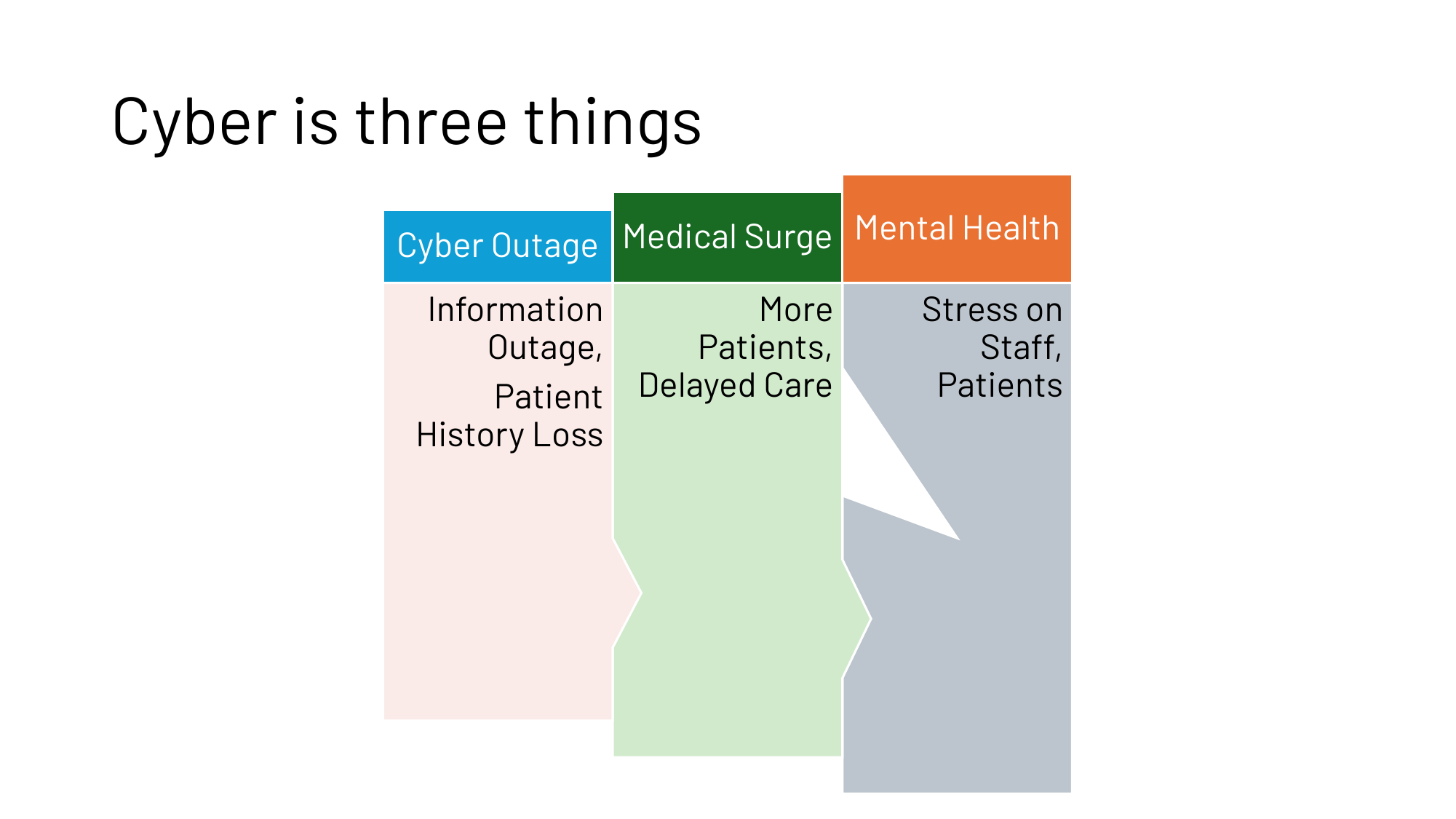

# Cyber is three things
Stress on Staff, Patients
Mental Health
More Patients, Delayed Care
Medical Surge
Information Outage,
Patient History Loss
Cyber Outage